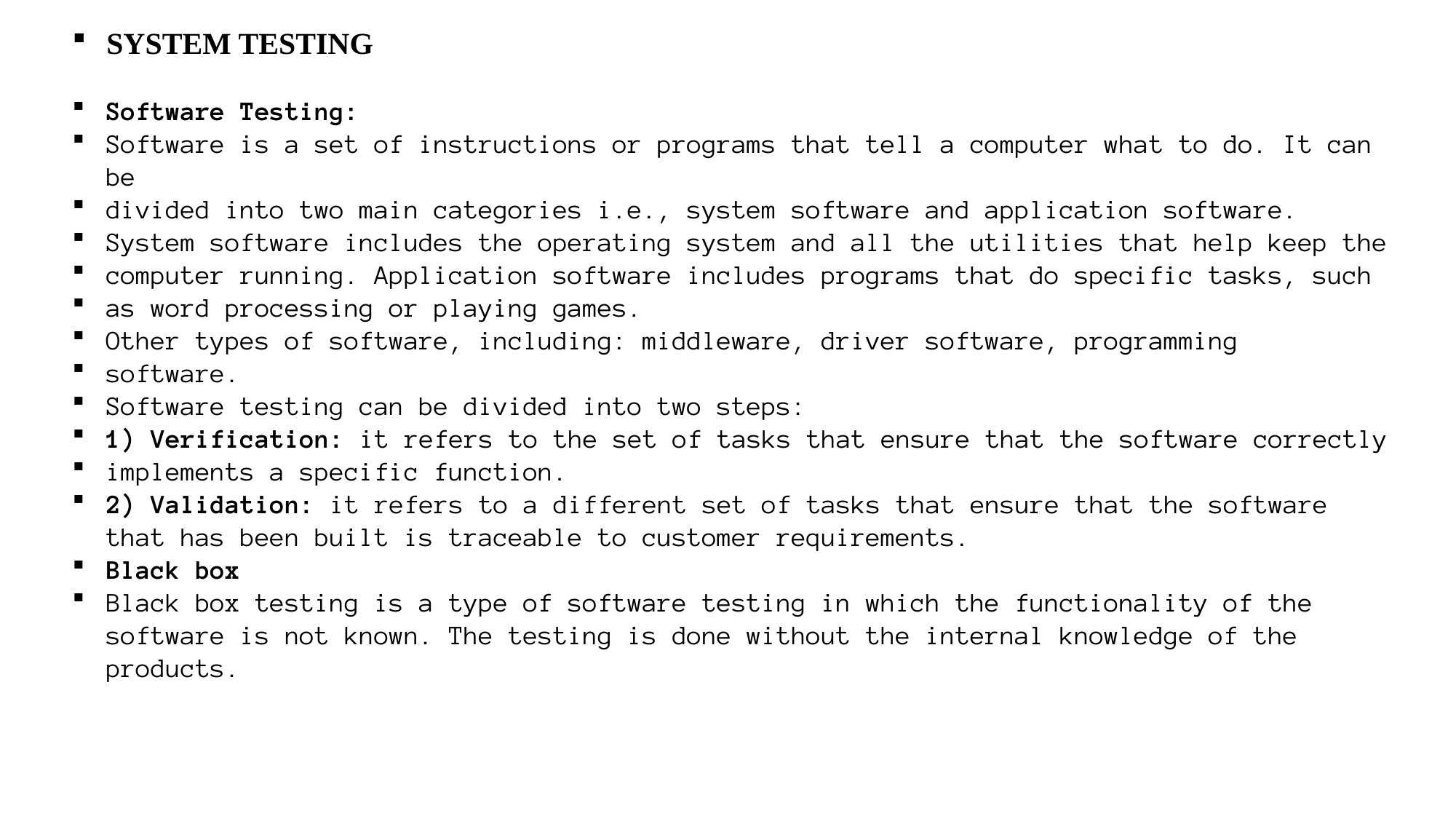

SYSTEM TESTING

Software Testing:
Software is a set of instructions or programs that tell a computer what to do. It can be
divided into two main categories i.e., system software and application software.
System software includes the operating system and all the utilities that help keep the
computer running. Application software includes programs that do specific tasks, such
as word processing or playing games.
Other types of software, including: middleware, driver software, programming
software.
Software testing can be divided into two steps:
1) Verification: it refers to the set of tasks that ensure that the software correctly
implements a specific function.
2) Validation: it refers to a different set of tasks that ensure that the software that has been built is traceable to customer requirements.
Black box
Black box testing is a type of software testing in which the functionality of the software is not known. The testing is done without the internal knowledge of the products.